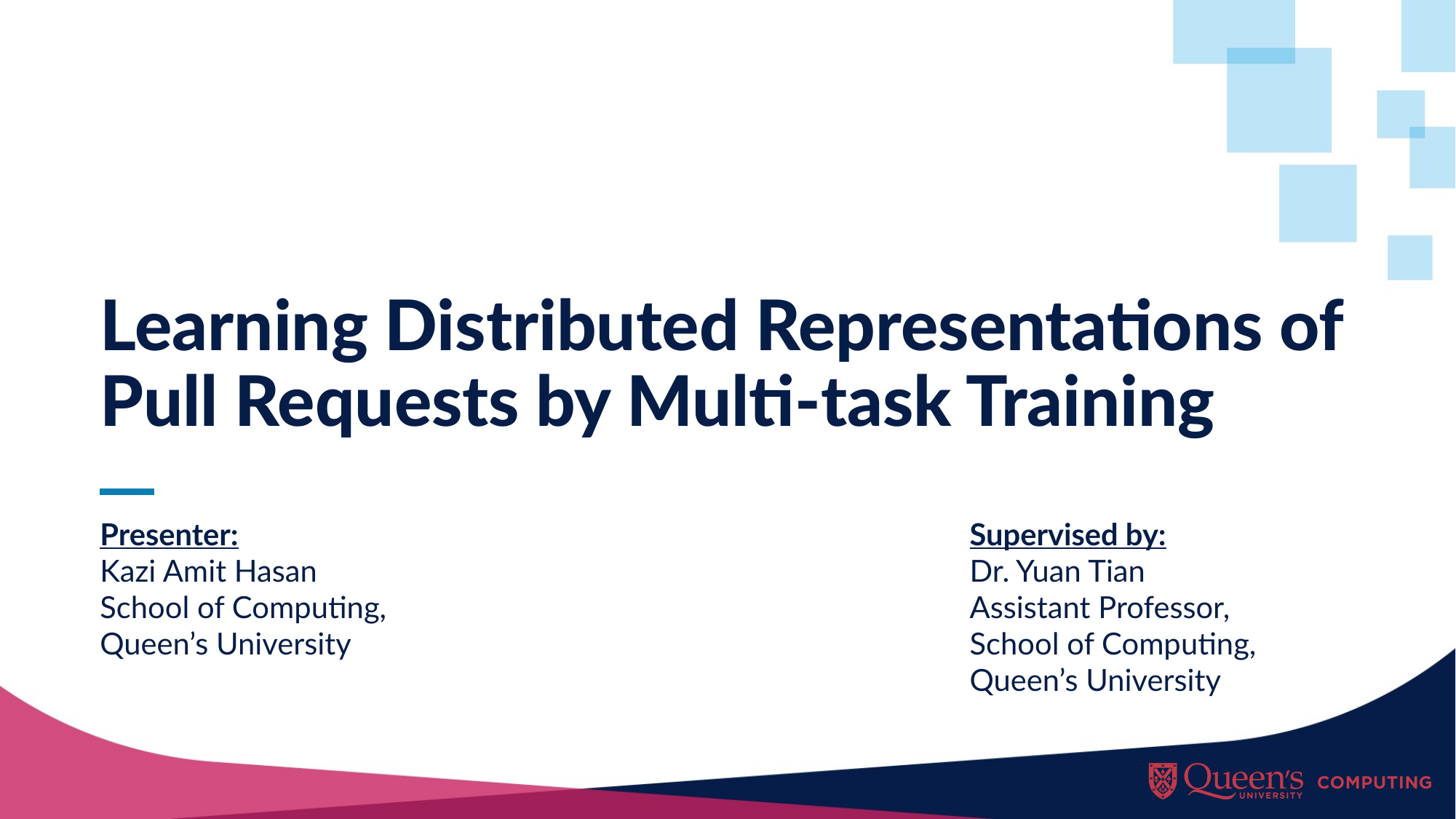

# Learning Distributed Representations of Pull Requests by Multi-task Training
Presenter:
Kazi Amit Hasan
School of Computing,
Queen’s University

Supervised by:
Dr. Yuan Tian
Assistant Professor,
School of Computing,
Queen’s University